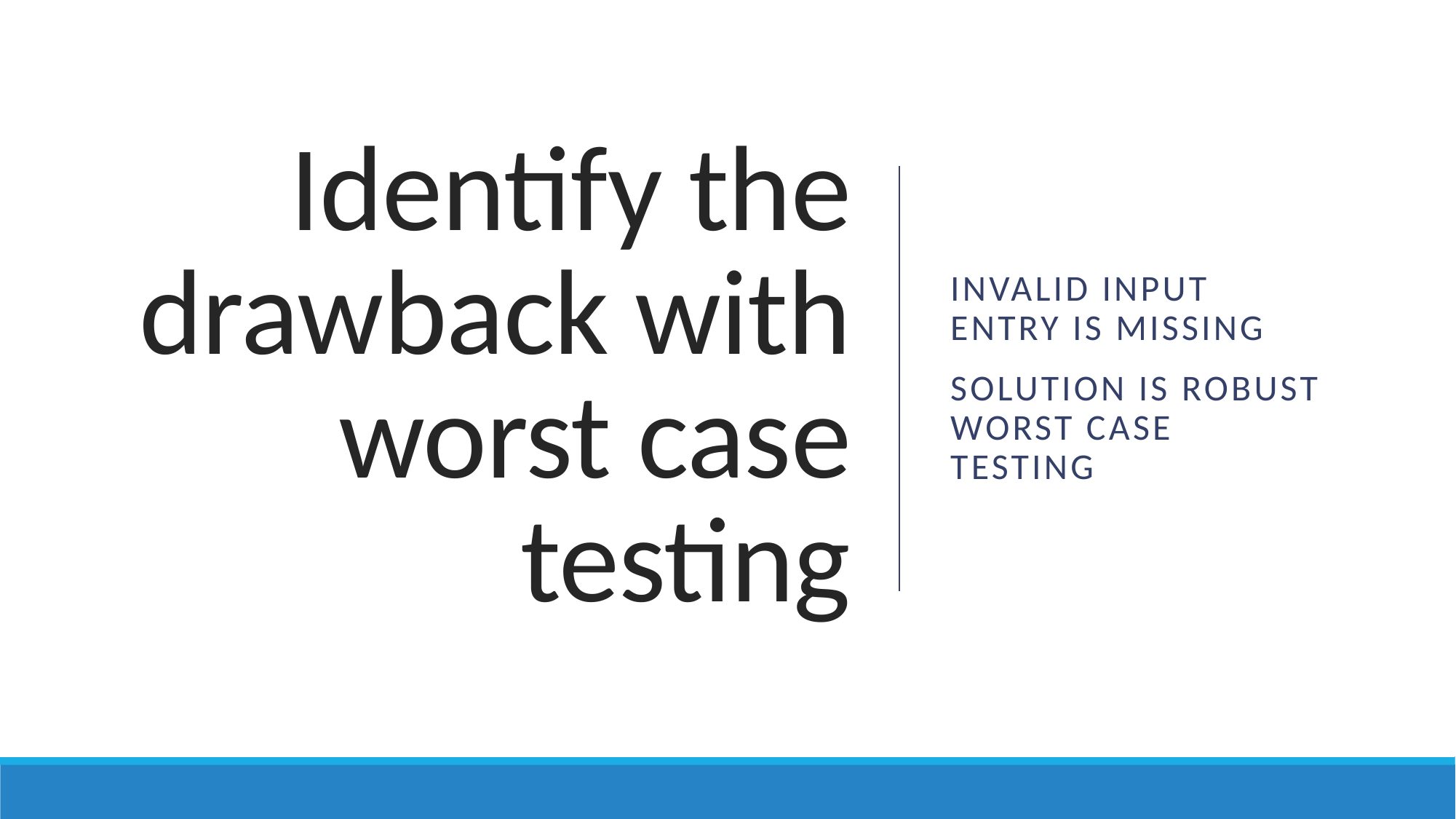

# Identify the drawback with worst case testing
Invalid input entry is missing
Solution is robust worst case testing